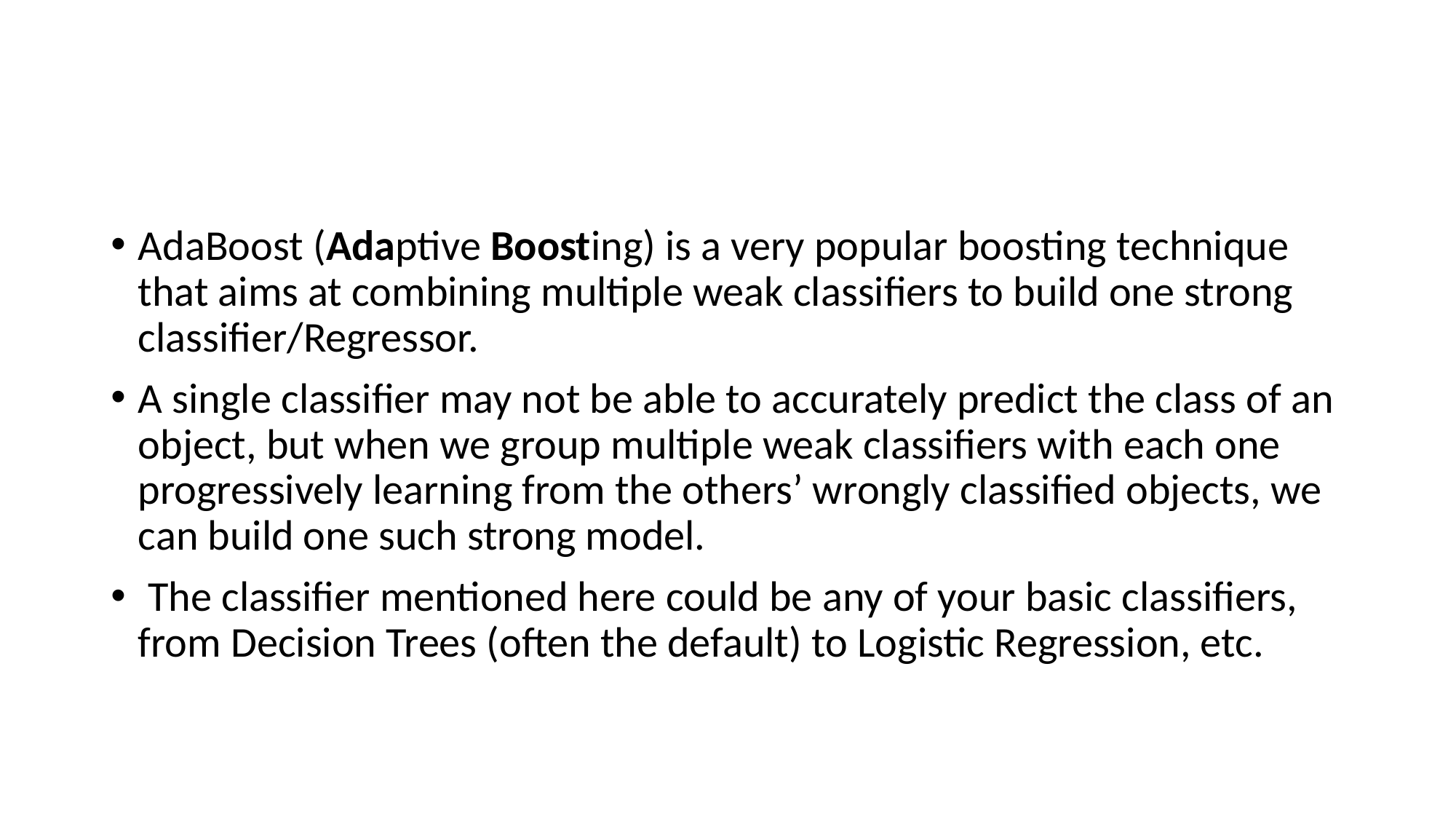

#
AdaBoost (Adaptive Boosting) is a very popular boosting technique that aims at combining multiple weak classifiers to build one strong classifier/Regressor.
A single classifier may not be able to accurately predict the class of an object, but when we group multiple weak classifiers with each one progressively learning from the others’ wrongly classified objects, we can build one such strong model.
 The classifier mentioned here could be any of your basic classifiers, from Decision Trees (often the default) to Logistic Regression, etc.